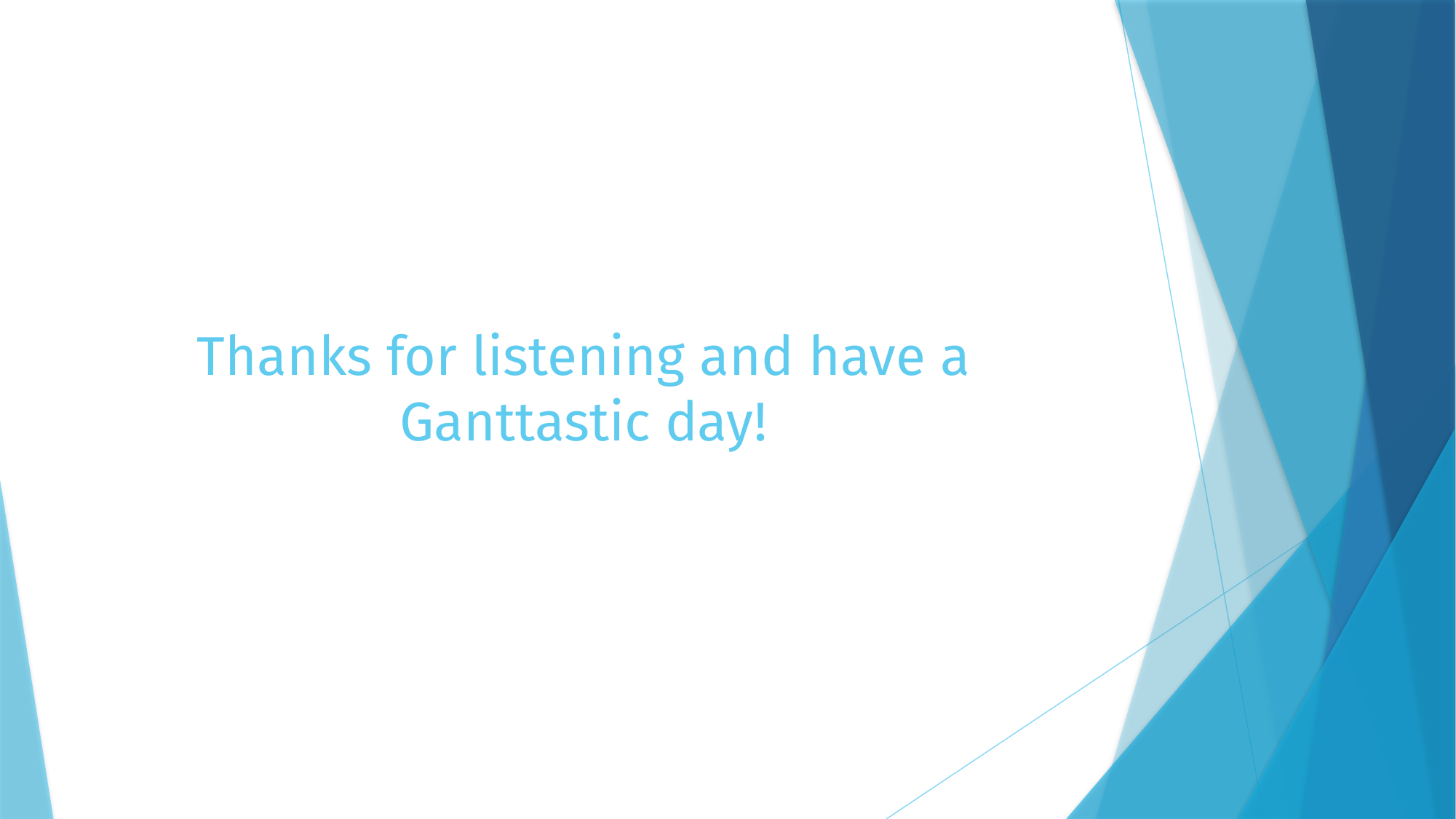

# Thanks for listening and have a Ganttastic day!